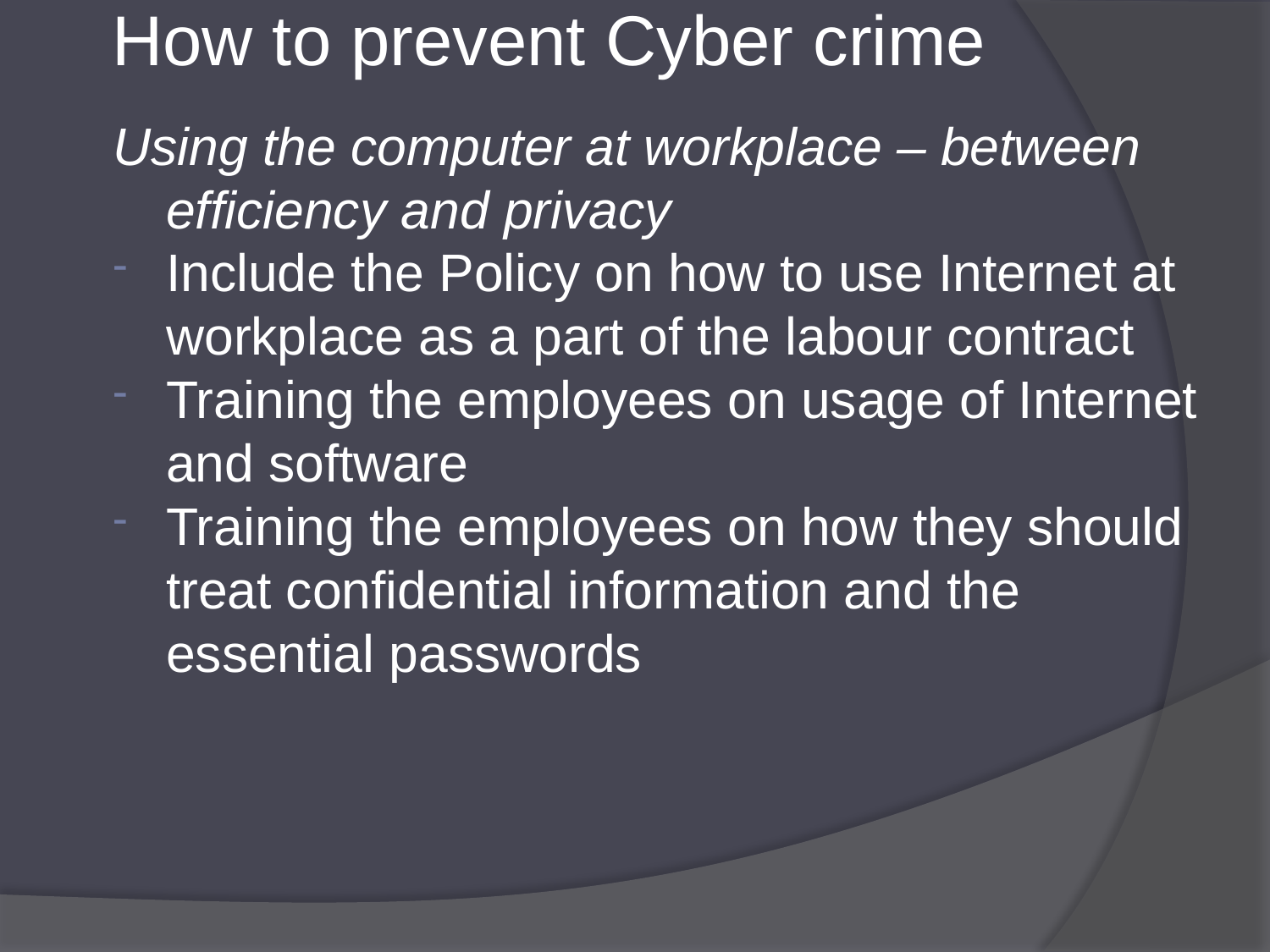

# How to prevent Cyber crime
Using the computer at workplace – between efficiency and privacy
Include the Policy on how to use Internet at workplace as a part of the labour contract
Training the employees on usage of Internet and software
Training the employees on how they should treat confidential information and the essential passwords